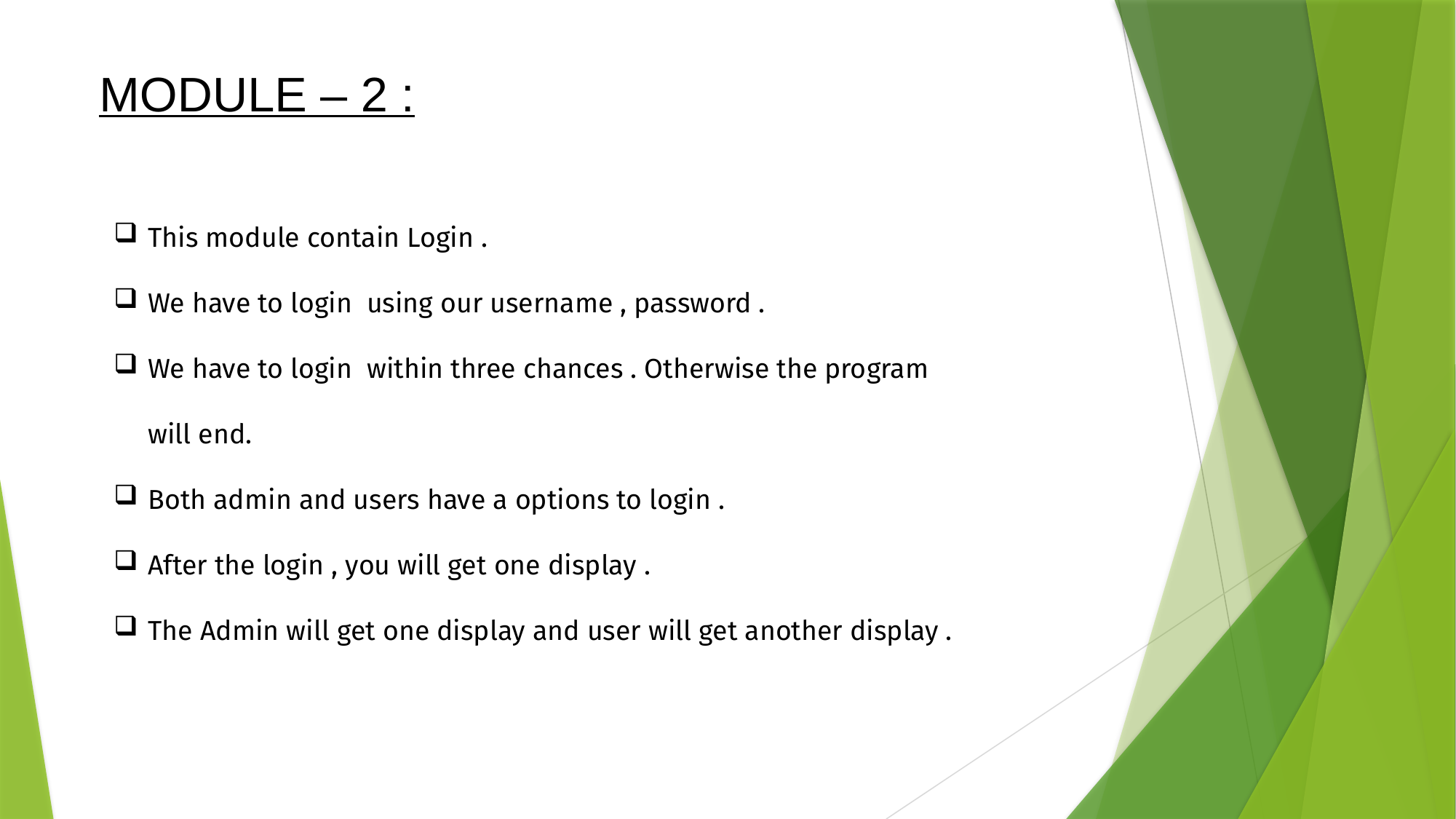

MODULE – 2 :
This module contain Login .
We have to login  using our username , password .
We have to login  within three chances . Otherwise the program will end.
Both admin and users have a options to login .
After the login , you will get one display .
The Admin will get one display and user will get another display .